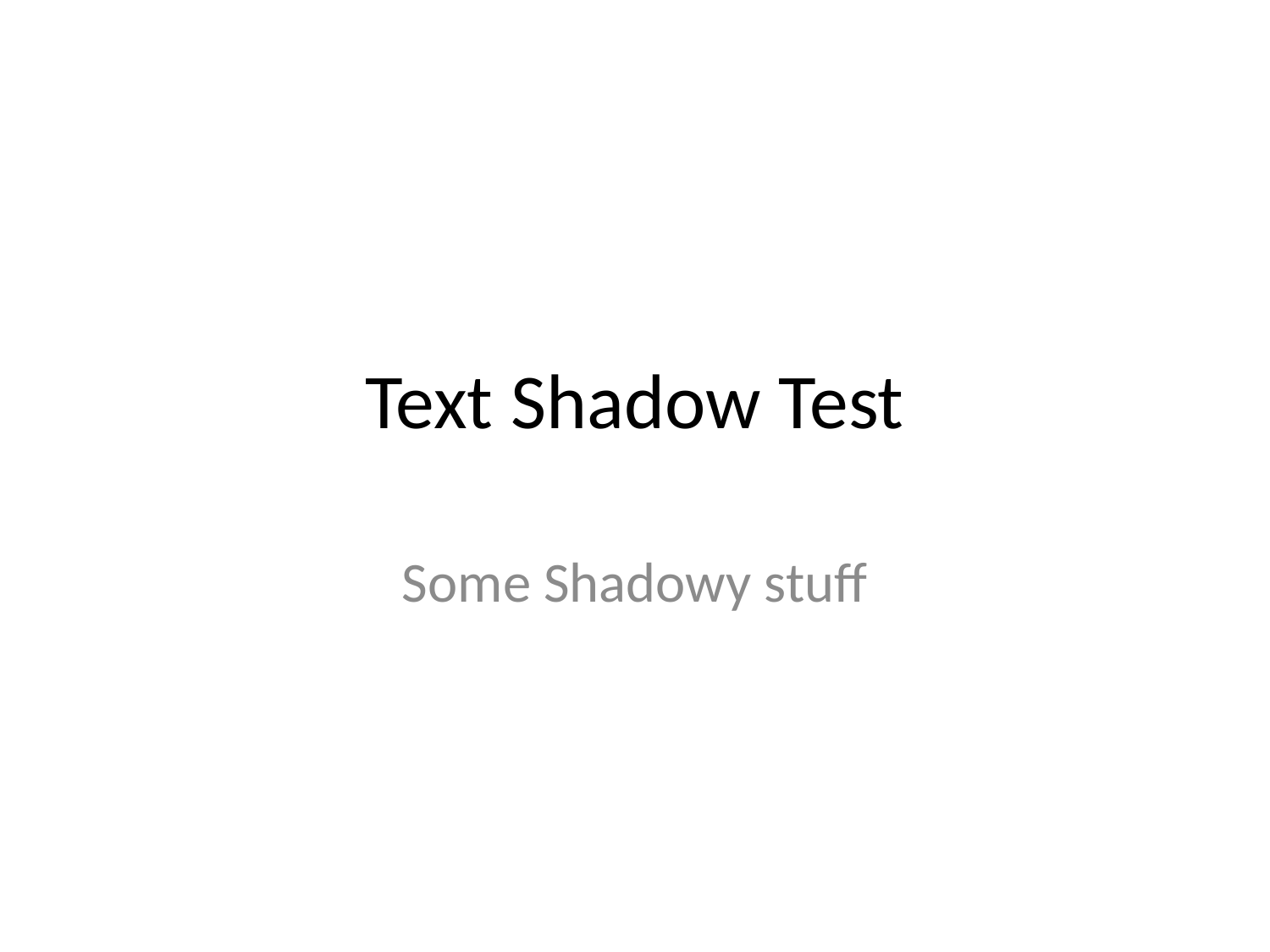

# Text Shadow Test
Some Shadowy stuff